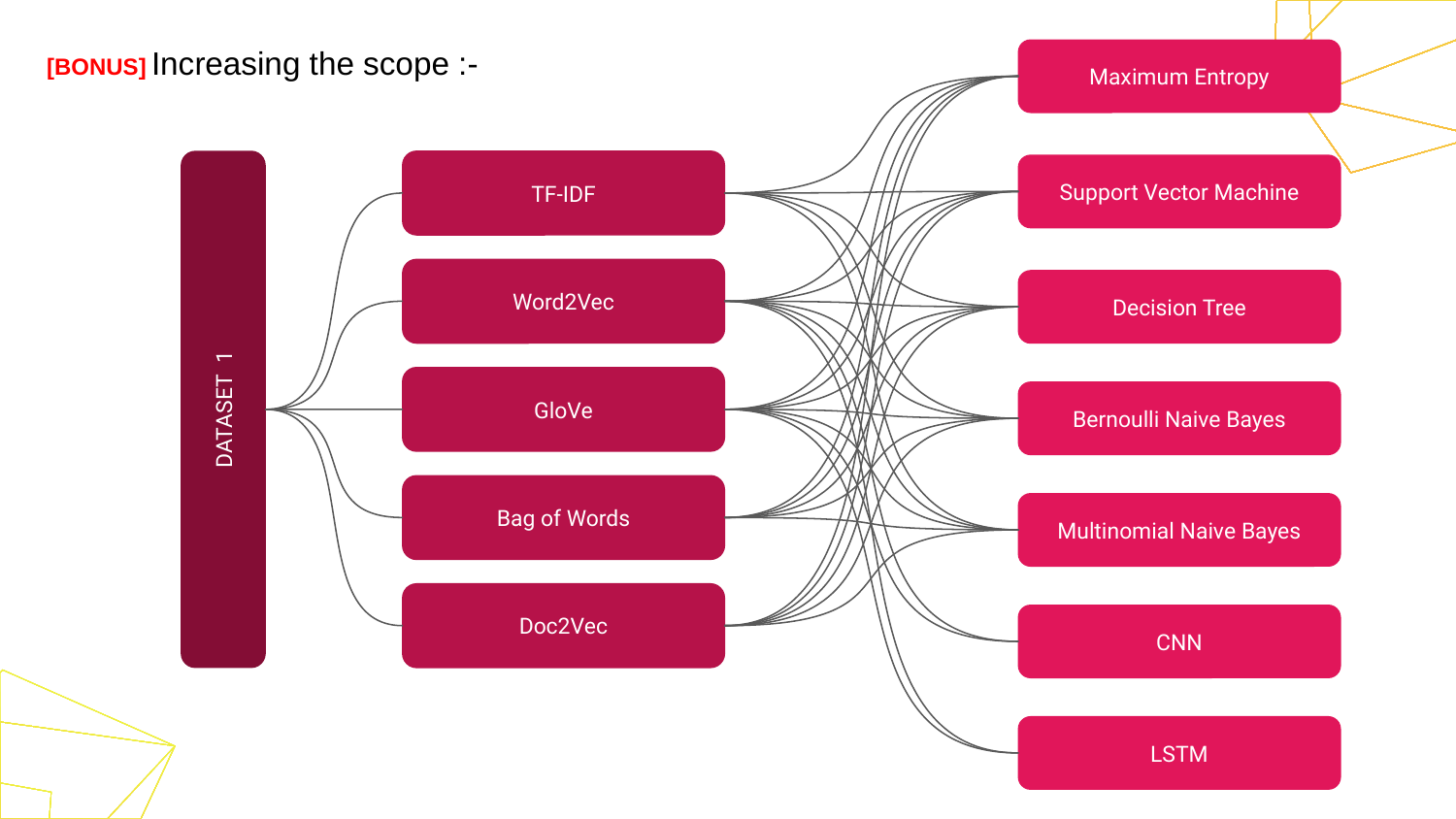

# [BONUS] Increasing the scope :-
Maximum Entropy
TF-IDF
Support Vector Machine
Word2Vec
Decision Tree
DATASET  1
GloVe
Bernoulli Naive Bayes
Bag of Words
Multinomial Naive Bayes
Doc2Vec
CNN
LSTM